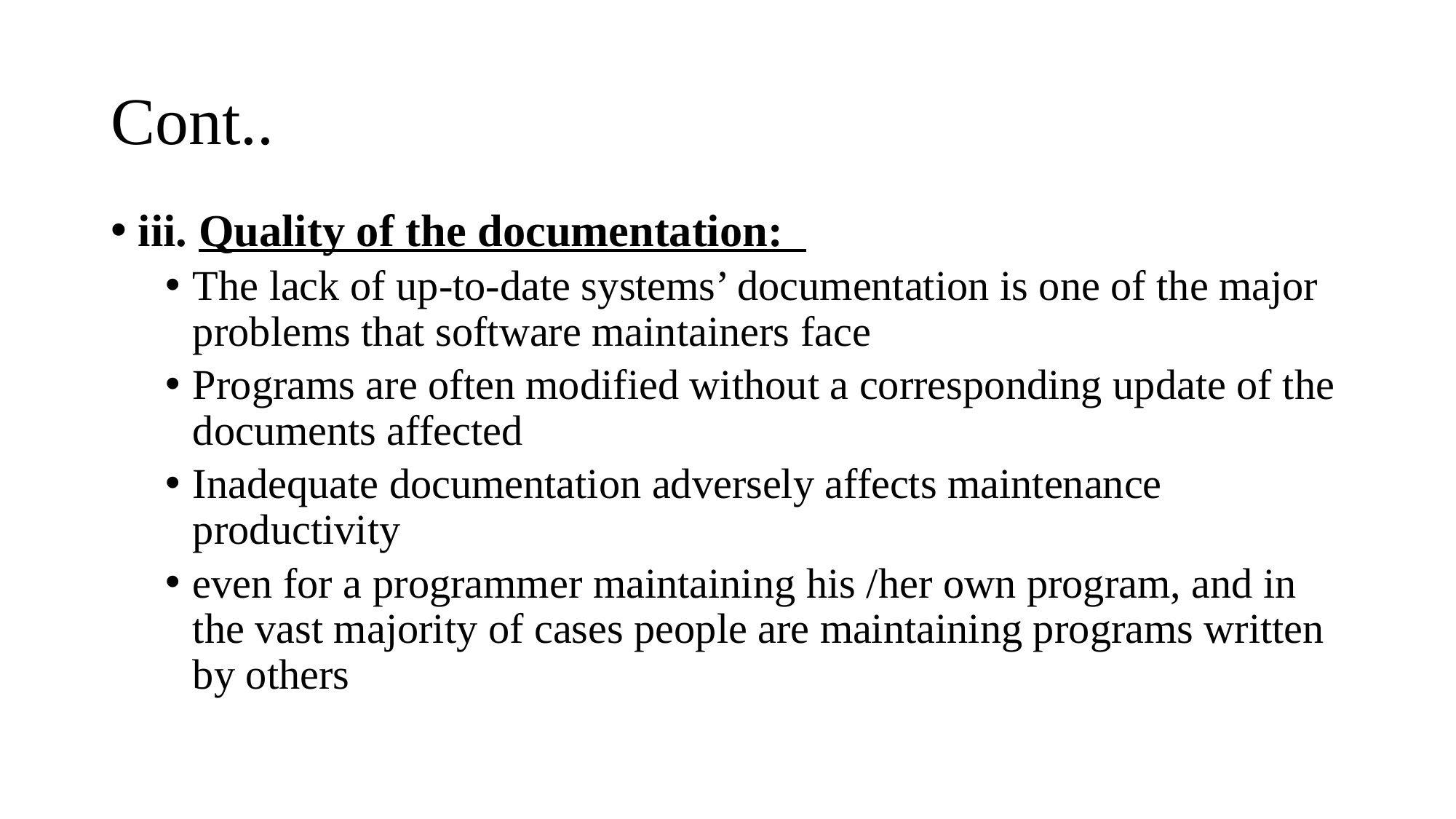

# Cont..
iii. Quality of the documentation:
The lack of up-to-date systems’ documentation is one of the major problems that software maintainers face
Programs are often modified without a corresponding update of the documents affected
Inadequate documentation adversely affects maintenance productivity
even for a programmer maintaining his /her own program, and in the vast majority of cases people are maintaining programs written by others